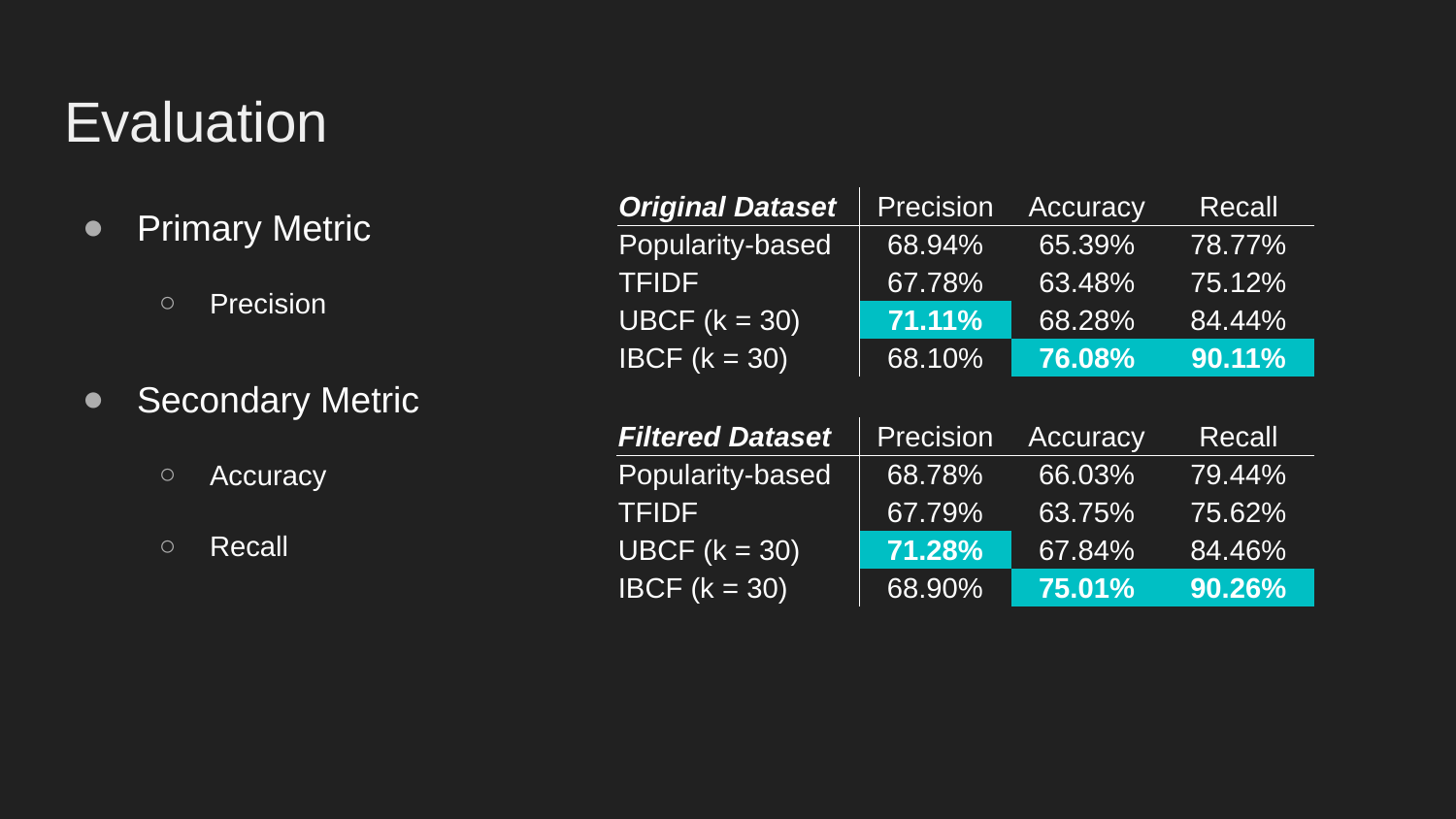

# Evaluation
Primary Metric
Precision

Secondary Metric
Accuracy
Recall
| Original Dataset | Precision | Accuracy | Recall |
| --- | --- | --- | --- |
| Popularity-based | 68.94% | 65.39% | 78.77% |
| TFIDF | 67.78% | 63.48% | 75.12% |
| UBCF (k = 30) | 71.11% | 68.28% | 84.44% |
| IBCF (k = 30) | 68.10% | 76.08% | 90.11% |
| Filtered Dataset | Precision | Accuracy | Recall |
| --- | --- | --- | --- |
| Popularity-based | 68.78% | 66.03% | 79.44% |
| TFIDF | 67.79% | 63.75% | 75.62% |
| UBCF (k = 30) | 71.28% | 67.84% | 84.46% |
| IBCF (k = 30) | 68.90% | 75.01% | 90.26% |